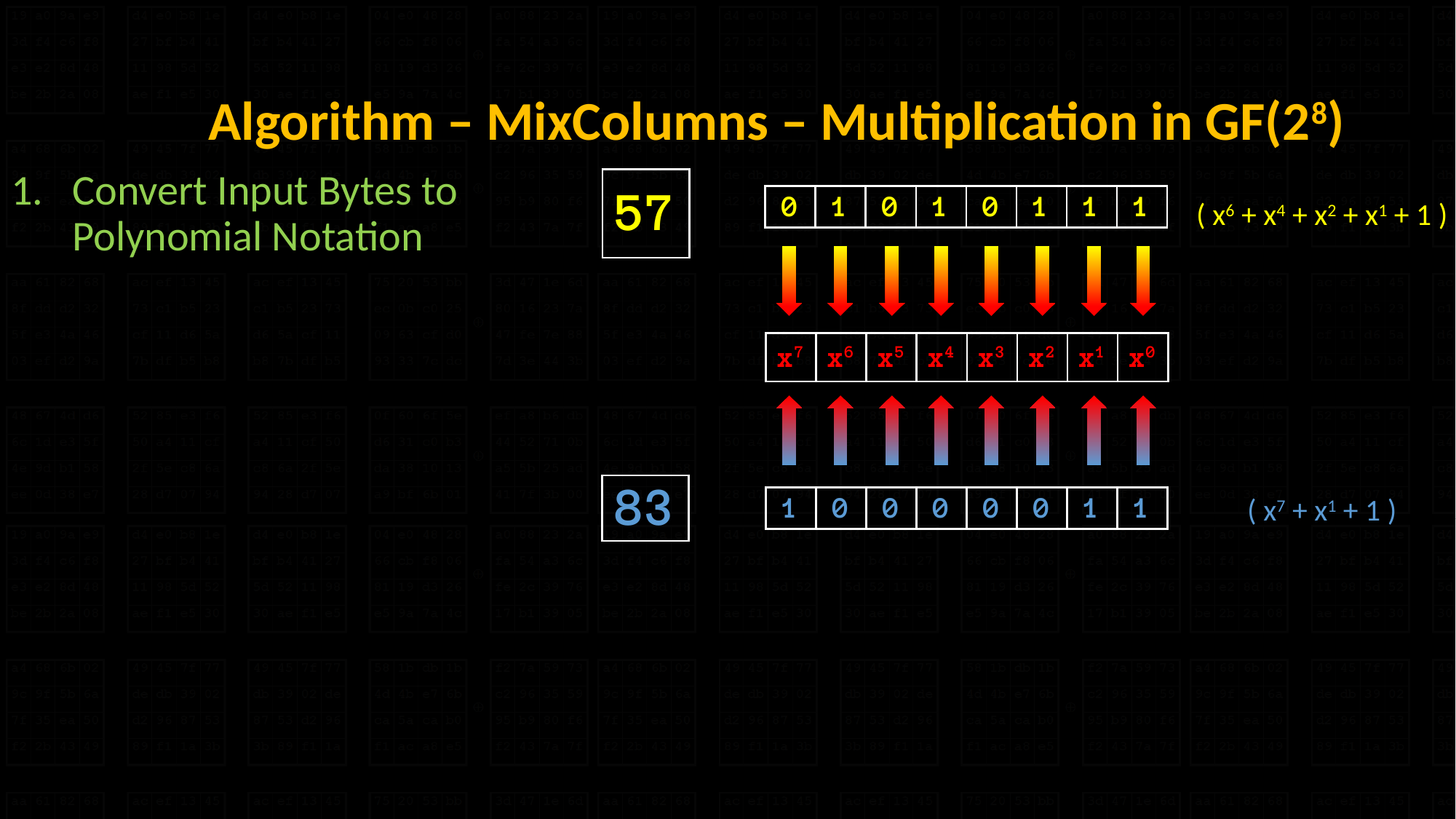

# Algorithm – MixColumns – Multiplication in GF(28)
Convert Input Bytes to Polynomial Notation
| 57 |
| --- |
| 0 | 1 | 0 | 1 | 0 | 1 | 1 | 1 |
| --- | --- | --- | --- | --- | --- | --- | --- |
( x6 + x4 + x2 + x1 + 1 )

| x7 | x6 | x5 | x4 | x3 | x2 | x1 | x0 |
| --- | --- | --- | --- | --- | --- | --- | --- |

| 83 |
| --- |
( x7 + x1 + 1 )
| 1 | 0 | 0 | 0 | 0 | 0 | 1 | 1 |
| --- | --- | --- | --- | --- | --- | --- | --- |